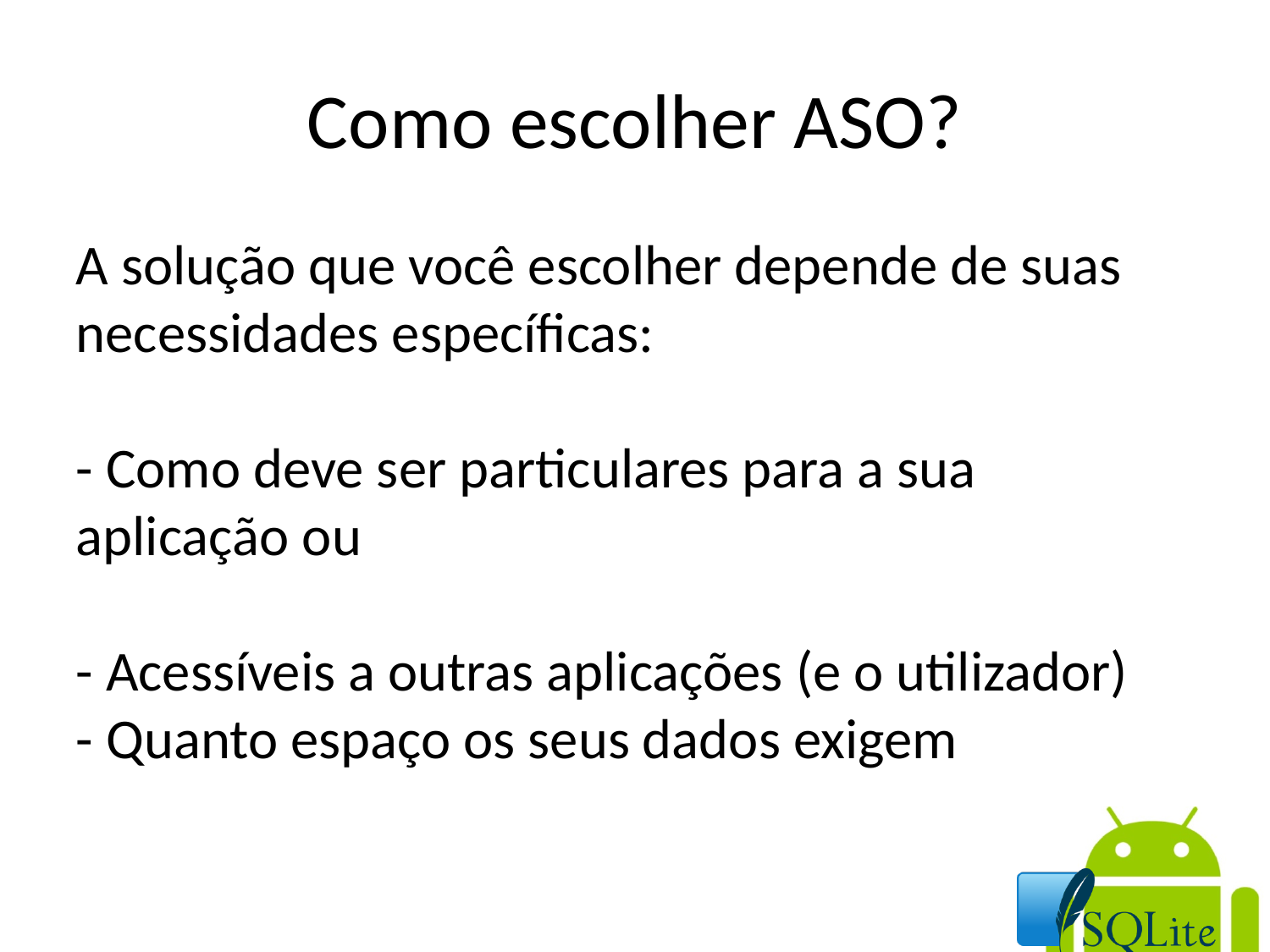

Como escolher ASO?
A solução que você escolher depende de suas necessidades específicas:

- Como deve ser particulares para a sua aplicação ou

- Acessíveis a outras aplicações (e o utilizador)
- Quanto espaço os seus dados exigem